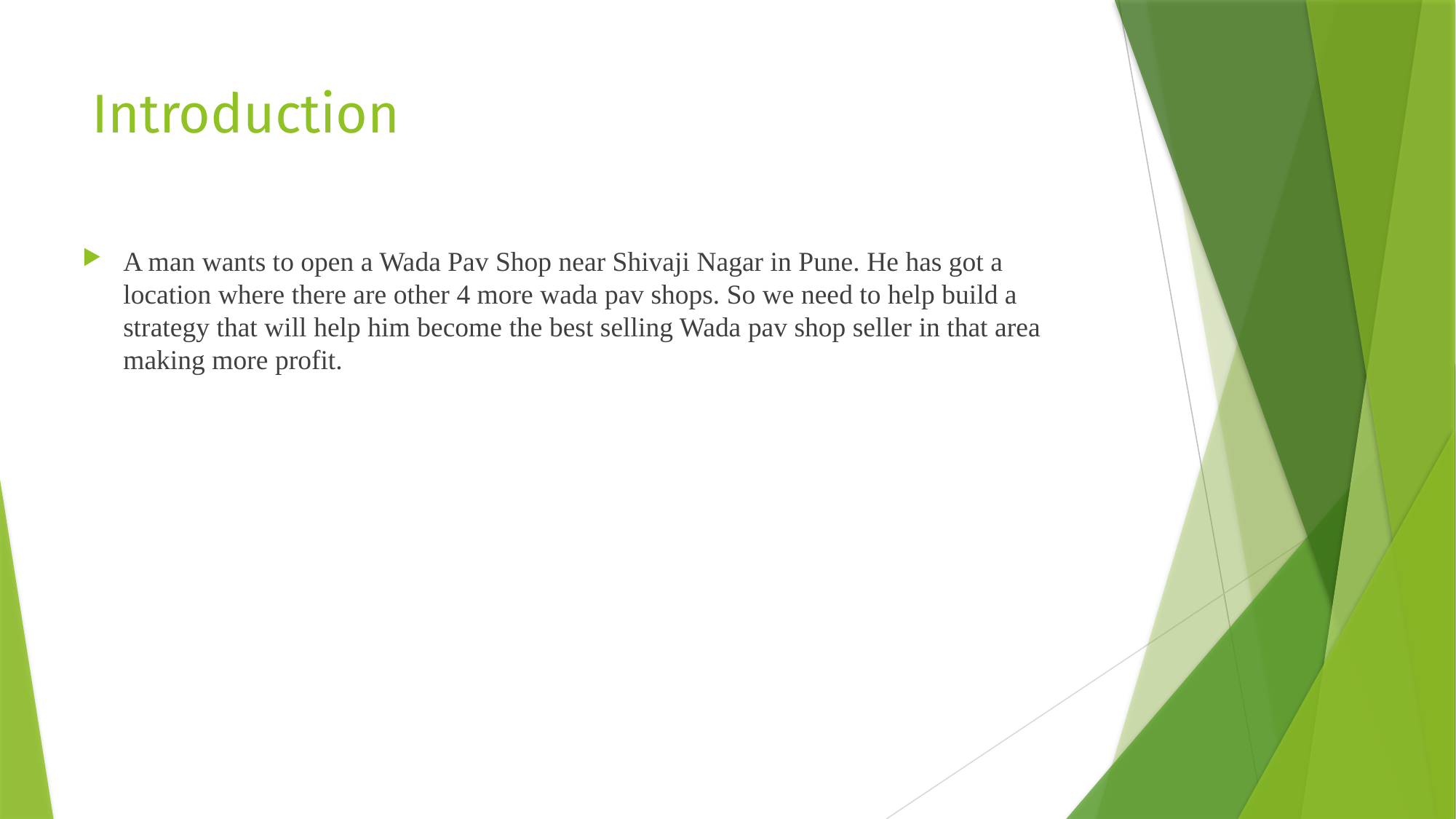

# Introduction
A man wants to open a Wada Pav Shop near Shivaji Nagar in Pune. He has got a location where there are other 4 more wada pav shops. So we need to help build a strategy that will help him become the best selling Wada pav shop seller in that area making more profit.